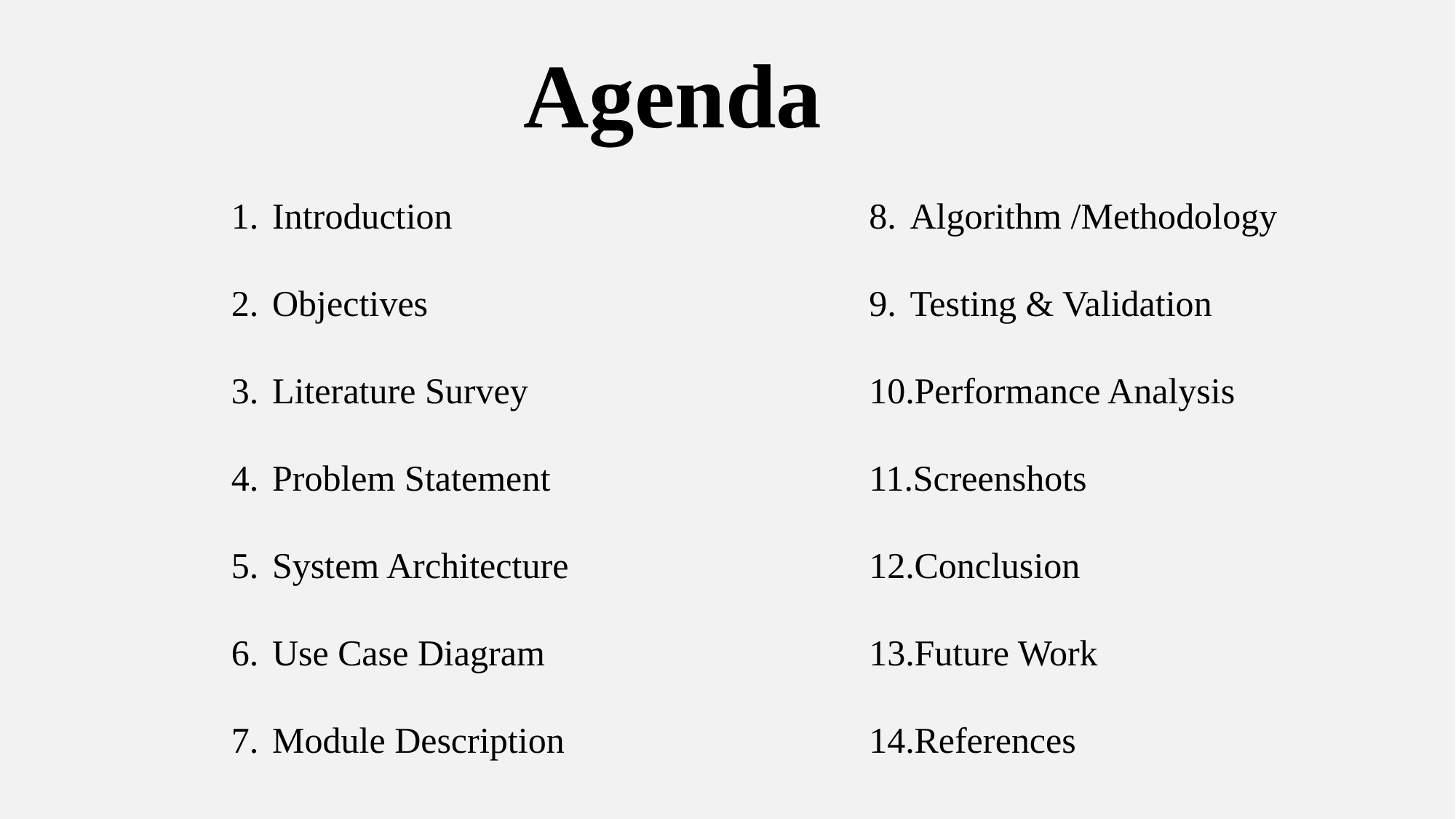

Agenda
Introduction
Objectives
Literature Survey
Problem Statement
System Architecture
Use Case Diagram
Module Description
Algorithm /Methodology
Testing & Validation
Performance Analysis
Screenshots
Conclusion
Future Work
References